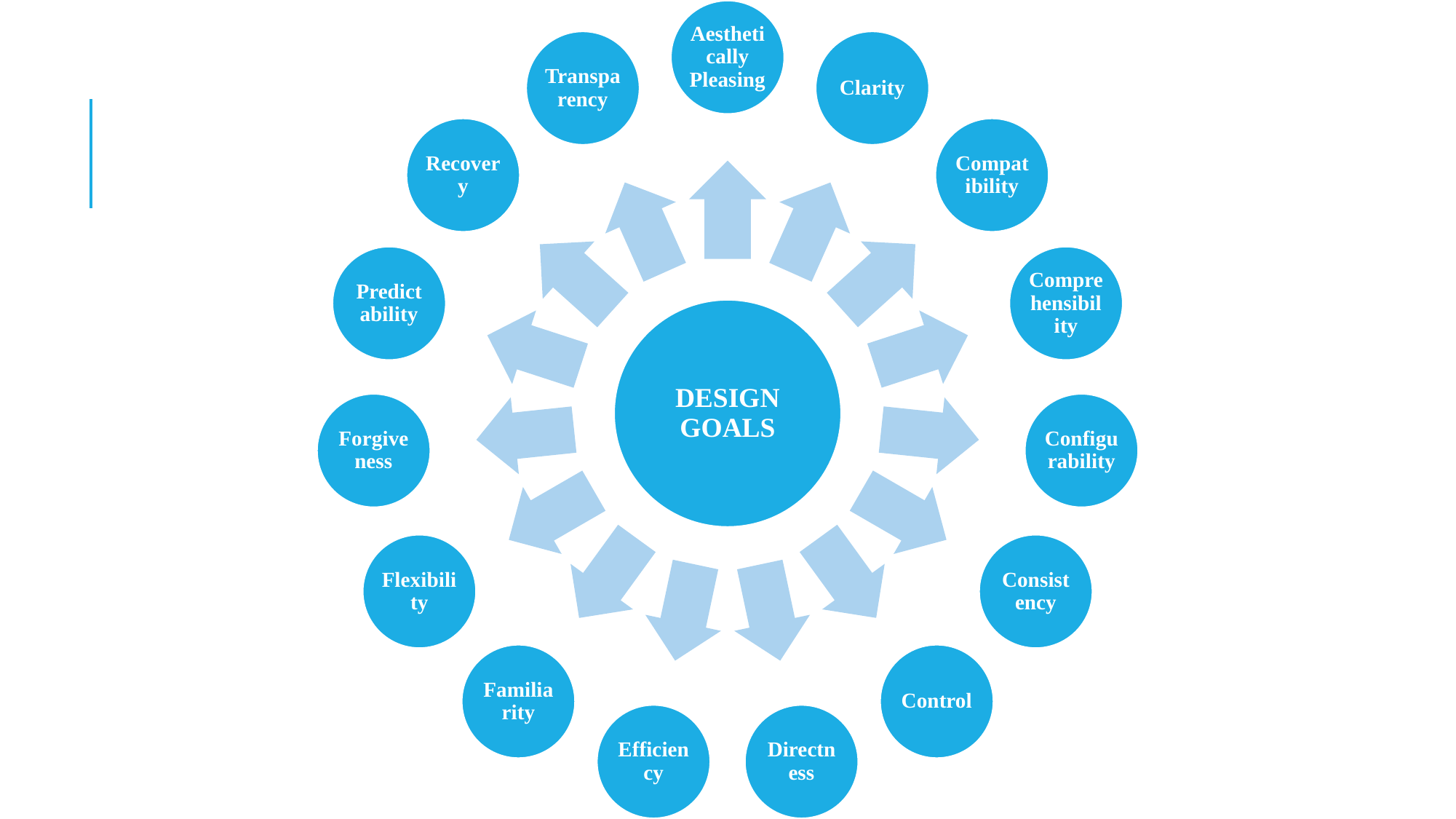

DESIGN GOALS

Aesthetically Pleasing

Clarity

Compatibility

Comprehensibility

Configurability

Consistency

Control

Directness

Efficiency

Familiarity

Flexibility

Forgiveness

Predictability

Recovery

Transparency